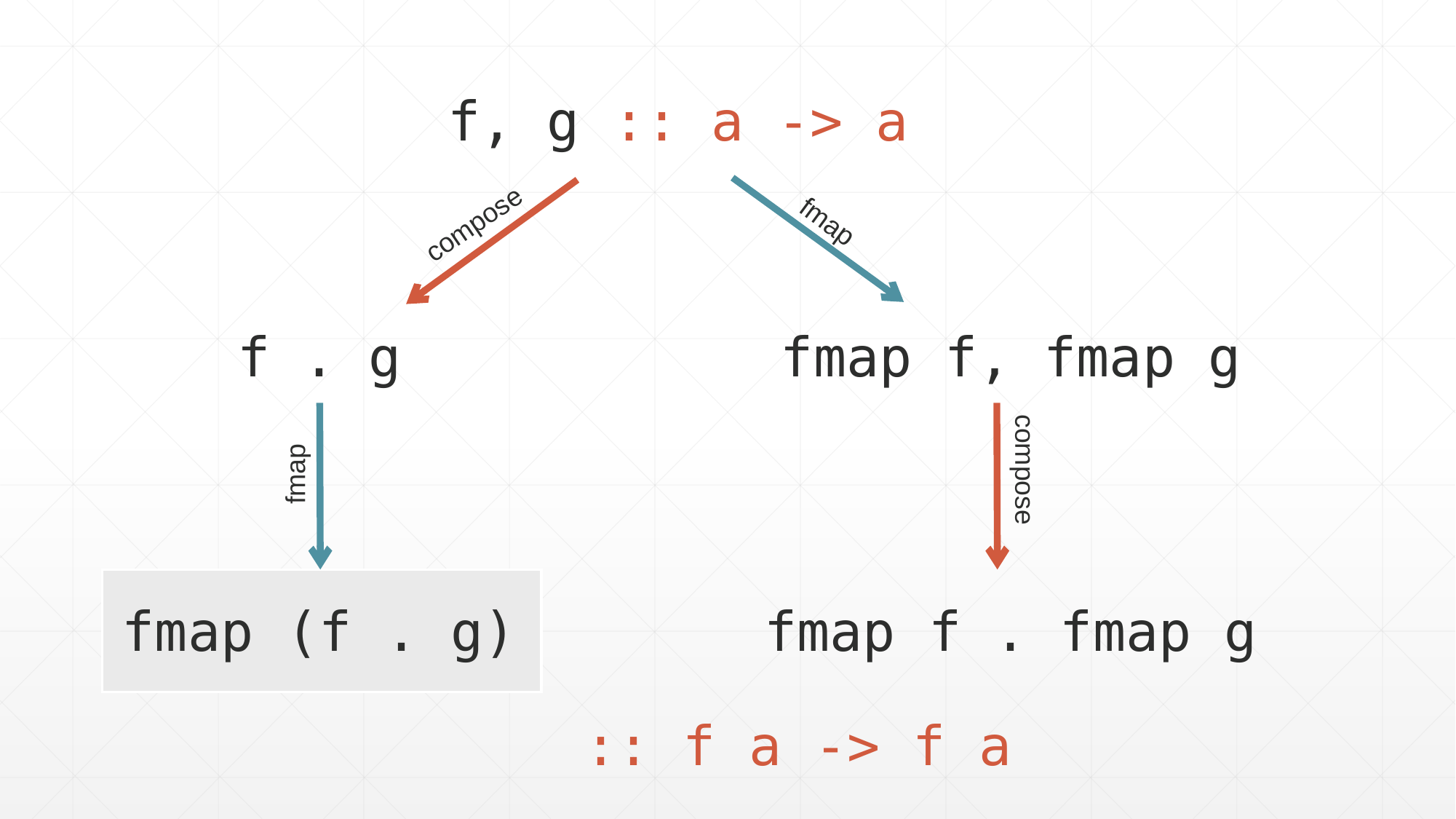

f, g :: a -> a
fmap
compose
f . g
fmap f, fmap g
compose
fmap

fmap (f . g)
fmap f . fmap g
:: f a -> f a